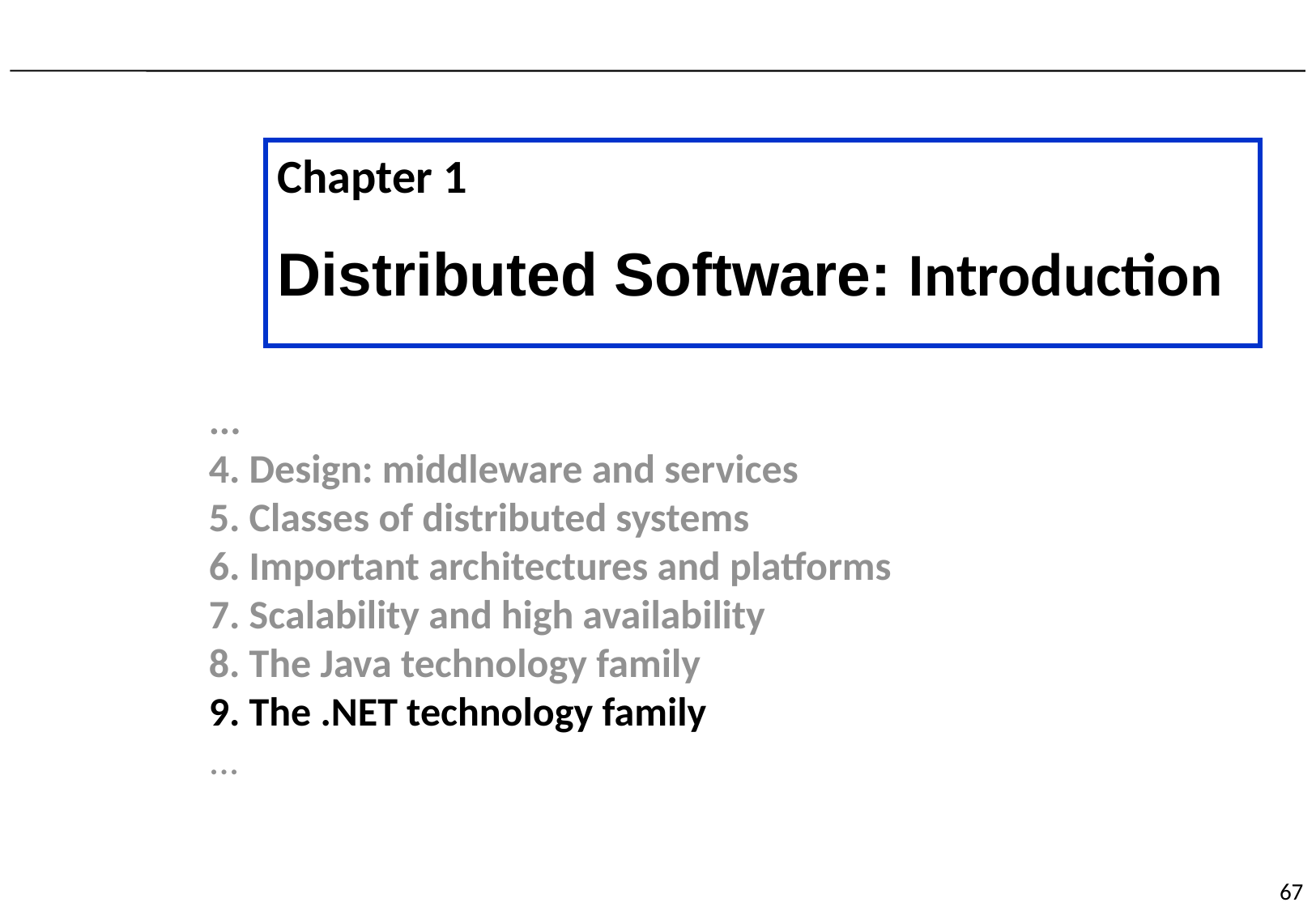

Chapter 1

Distributed Software: Introduction

...
4. Design: middleware and services
5. Classes of distributed systems
6. Important architectures and platforms
7. Scalability and high availability
8. The Java technology family
9. The .NET technology family
...
67